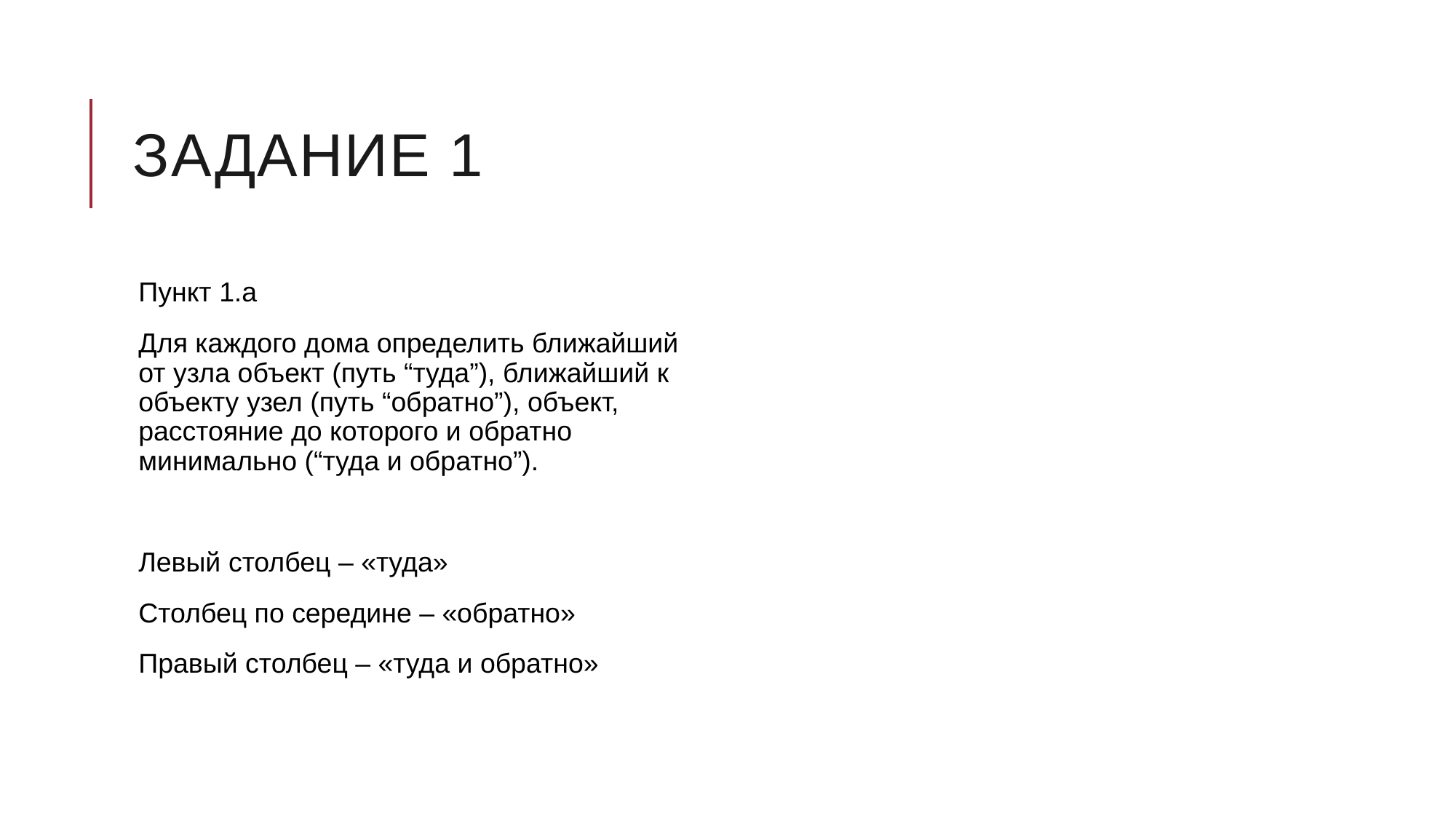

# Задание 1
Пункт 1.а
Для каждого дома определить ближайший от узла объект (путь “туда”), ближайший к объекту узел (путь “обратно”), объект, расстояние до которого и обратно минимально (“туда и обратно”).

Левый столбец – «туда»
Столбец по середине – «обратно»
Правый столбец – «туда и обратно»